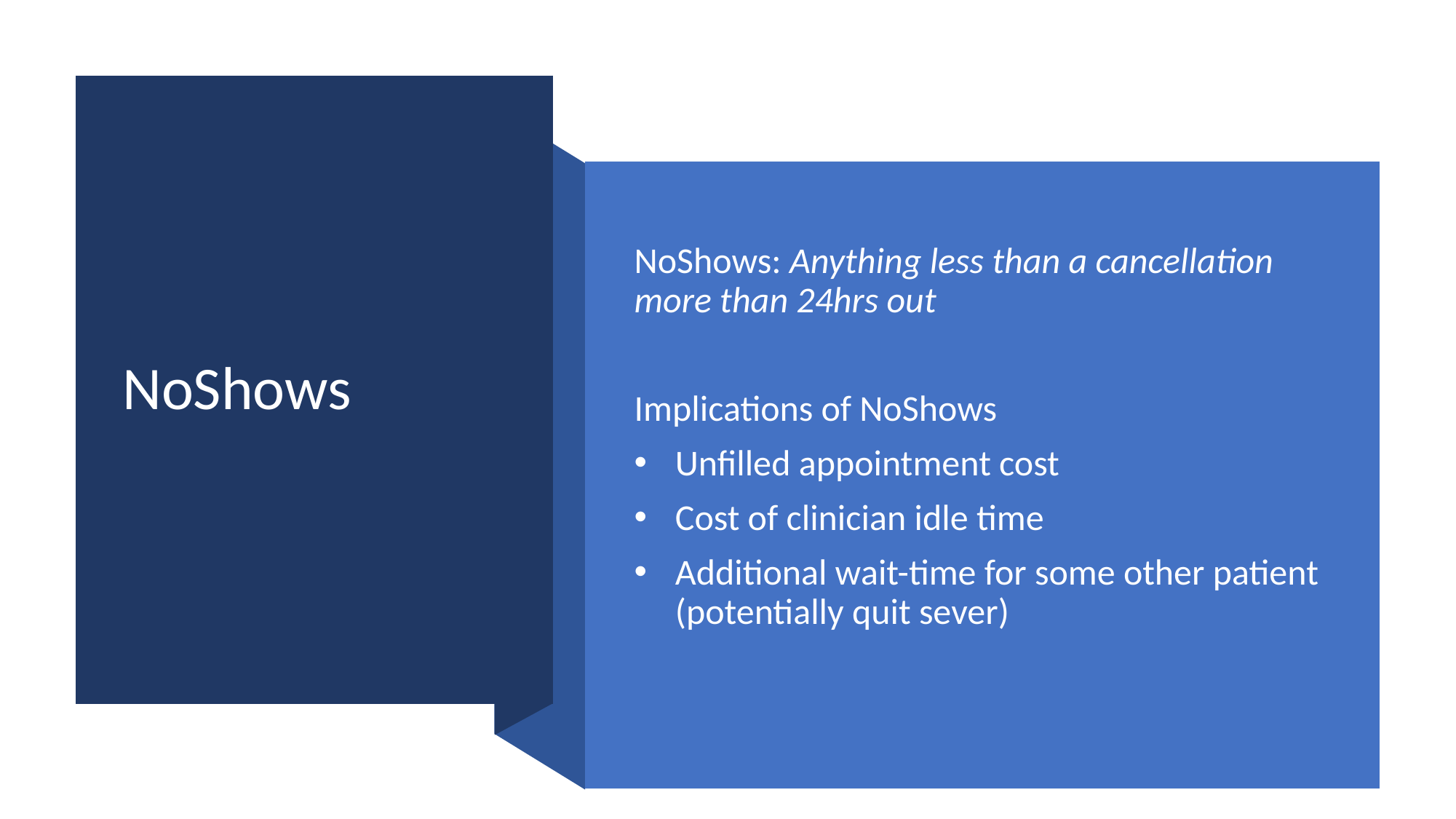

# NoShows

NoShows: Anything less than a cancellation more than 24hrs out

Implications of NoShows
Unfilled appointment cost
Cost of clinician idle time
Additional wait-time for some other patient (potentially quit sever)